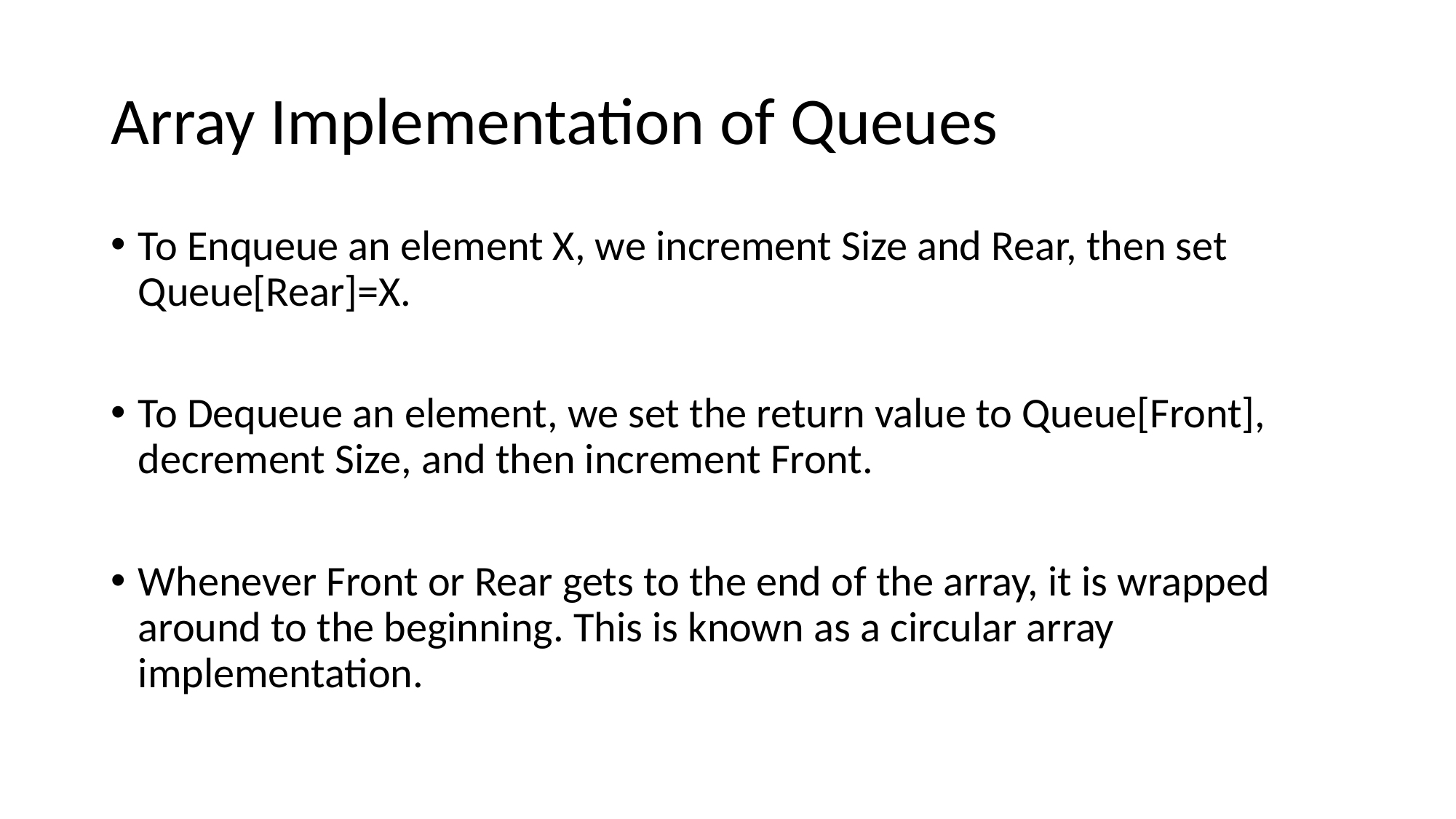

# Array Implementation of Queues
To Enqueue an element X, we increment Size and Rear, then set Queue[Rear]=X.

To Dequeue an element, we set the return value to Queue[Front], decrement Size, and then increment Front.

Whenever Front or Rear gets to the end of the array, it is wrapped around to the beginning. This is known as a circular array implementation.